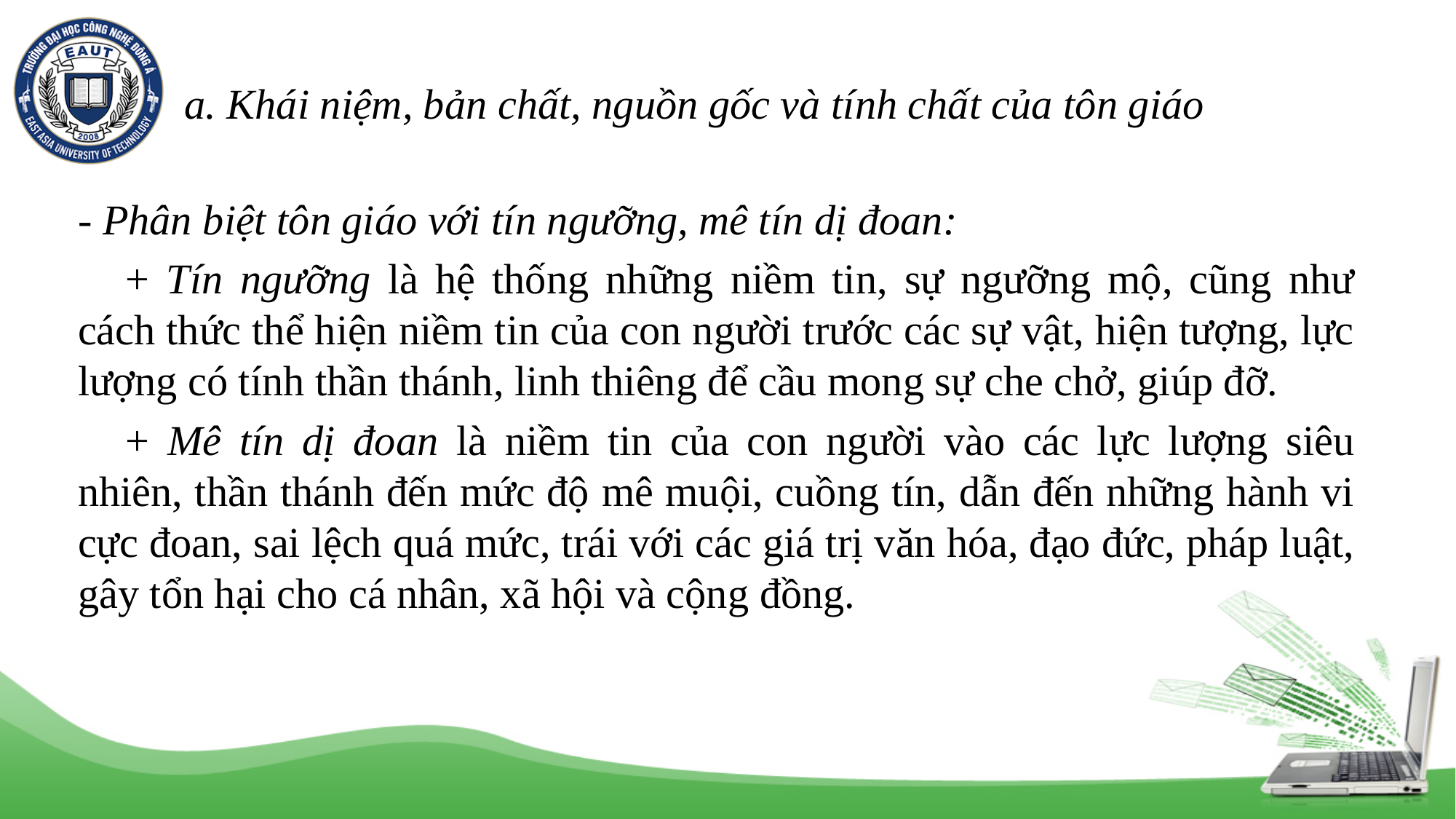

# a. Khái niệm, bản chất, nguồn gốc và tính chất của tôn giáo
- Phân biệt tôn giáo với tín ngưỡng, mê tín dị đoan:
+ Tín ngưỡng là hệ thống những niềm tin, sự ngưỡng mộ, cũng như cách thức thể hiện niềm tin của con người trước các sự vật, hiện tượng, lực lượng có tính thần thánh, linh thiêng để cầu mong sự che chở, giúp đỡ.
+ Mê tín dị đoan là niềm tin của con người vào các lực lượng siêu nhiên, thần thánh đến mức độ mê muội, cuồng tín, dẫn đến những hành vi cực đoan, sai lệch quá mức, trái với các giá trị văn hóa, đạo đức, pháp luật, gây tổn hại cho cá nhân, xã hội và cộng đồng.